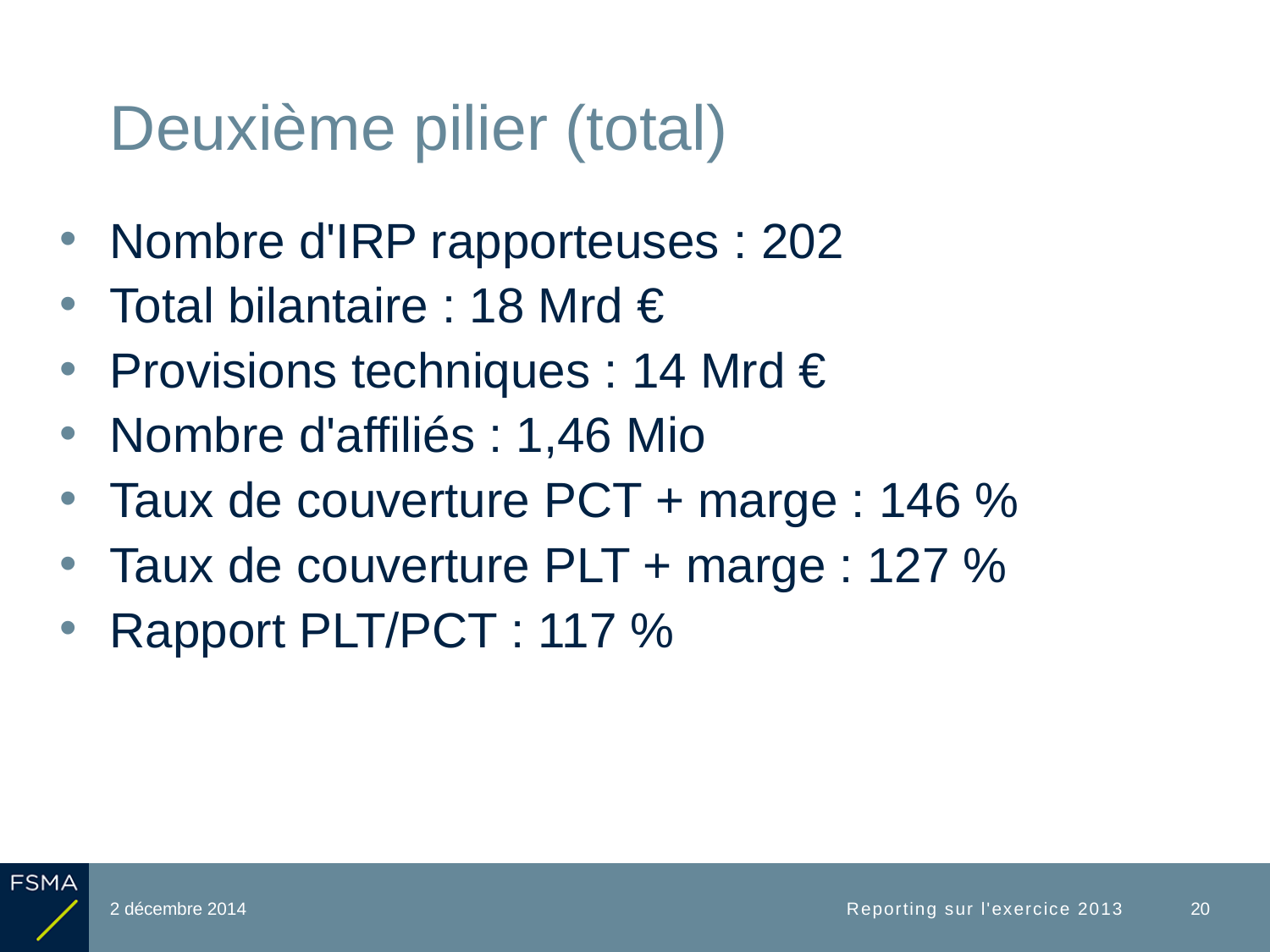

# Deuxième pilier (total)
Nombre d'IRP rapporteuses : 202
Total bilantaire : 18 Mrd €
Provisions techniques : 14 Mrd €
Nombre d'affiliés : 1,46 Mio
Taux de couverture PCT + marge : 146 %
Taux de couverture PLT + marge : 127 %
Rapport PLT/PCT : 117 %

2 décembre 2014
Reporting sur l'exercice 2013
20